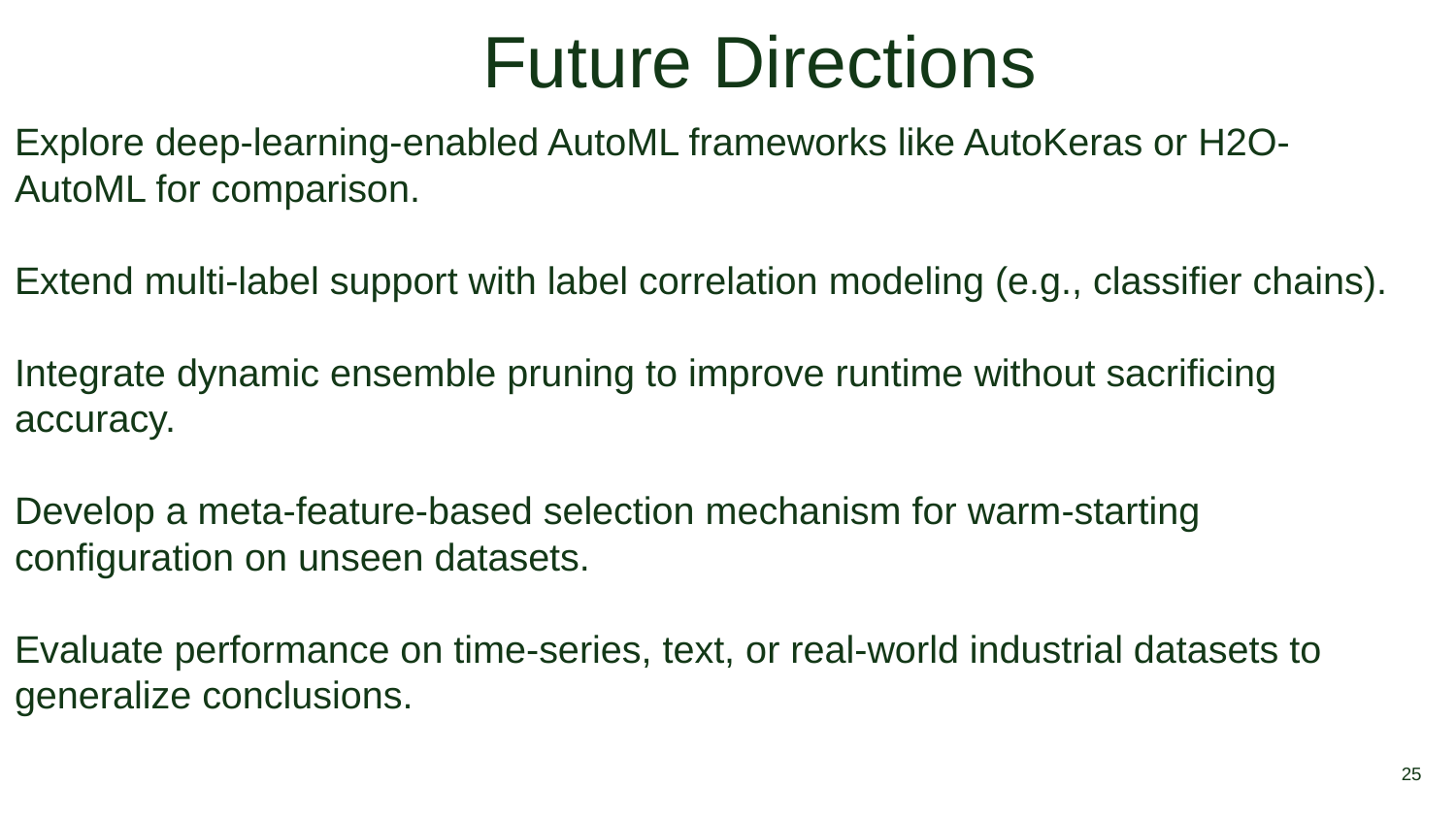

# Future Directions
Explore deep-learning-enabled AutoML frameworks like AutoKeras or H2O-AutoML for comparison.
Extend multi-label support with label correlation modeling (e.g., classifier chains).
Integrate dynamic ensemble pruning to improve runtime without sacrificing accuracy.
Develop a meta-feature-based selection mechanism for warm-starting configuration on unseen datasets.
Evaluate performance on time-series, text, or real-world industrial datasets to generalize conclusions.

25